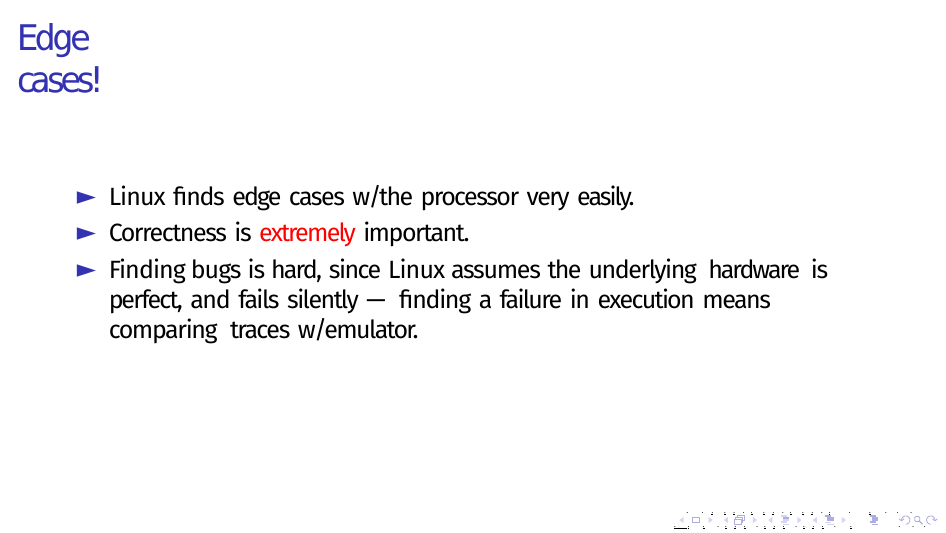

# Edge cases!
Linux finds edge cases w/the processor very easily.
Correctness is extremely important.
Finding bugs is hard, since Linux assumes the underlying hardware is  perfect, and fails silently — finding a failure in execution means comparing  traces w/emulator.
.      .    .    .   .   .   .    .   .   .   .    .   .   .   .        .         .      .    .     .
.    .      .     .   .   .   .    .   .   .   .    .   .   .   .    .       .	.     .    .